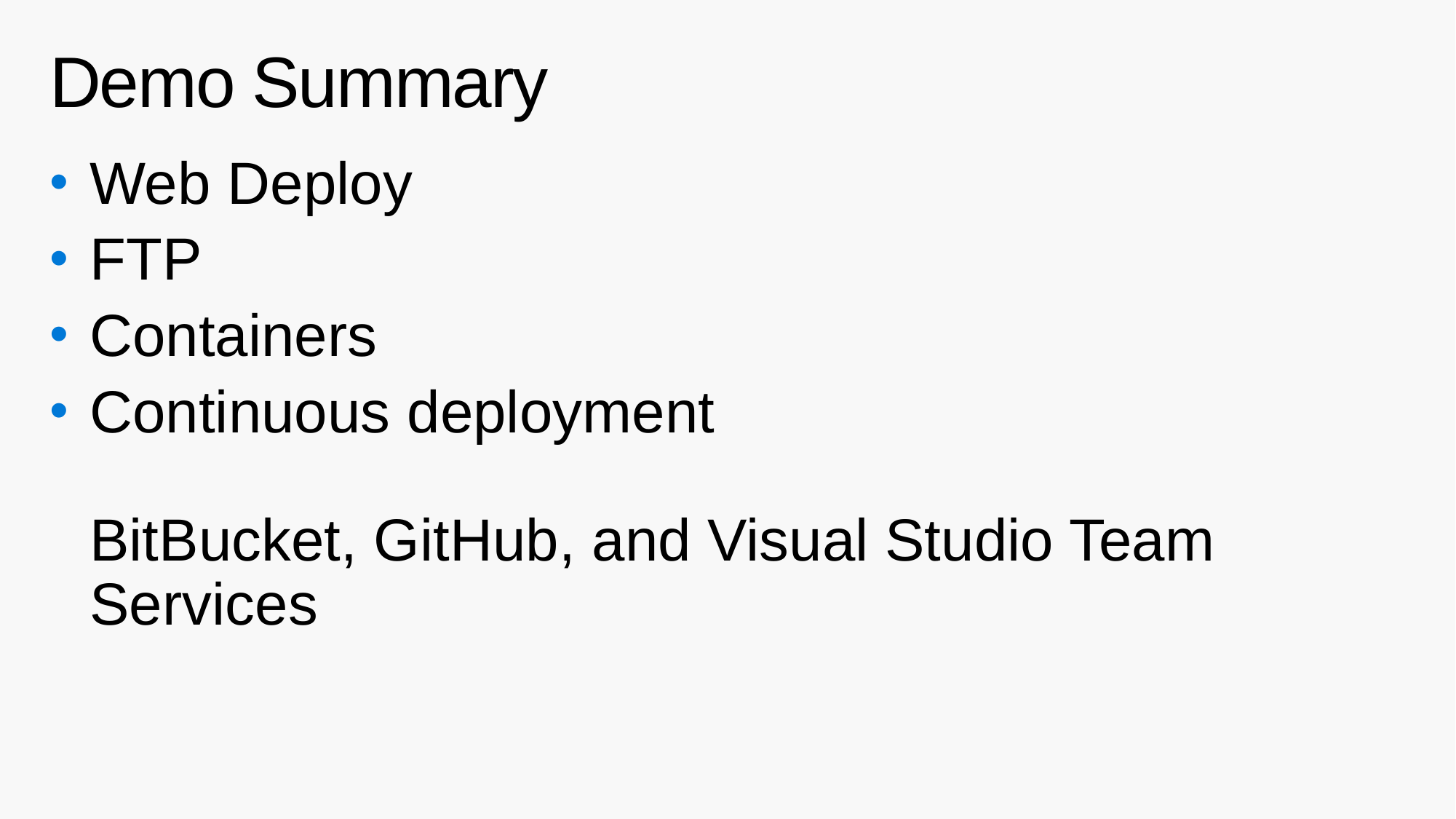

# Demo Summary
Web Deploy
FTP
Containers
Continuous deployment 
BitBucket, GitHub, and Visual Studio Team Services